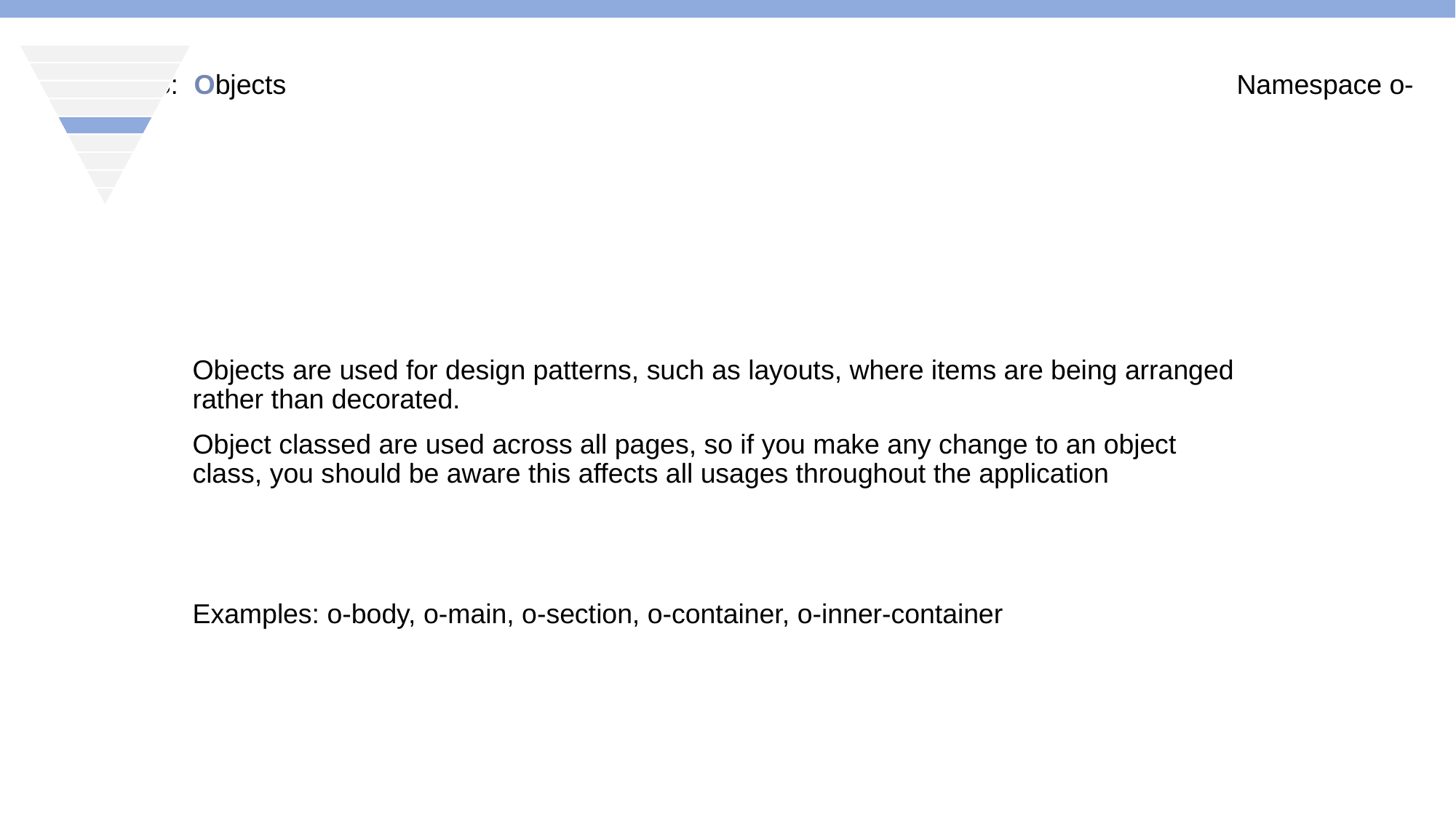

TCSS:  Objects
Namespace o-
Objects are used for design patterns, such as layouts, where items are being arranged rather than decorated.
Object classed are used across all pages, so if you make any change to an object class, you should be aware this affects all usages throughout the application
Examples: o-body, o-main, o-section, o-container, o-inner-container